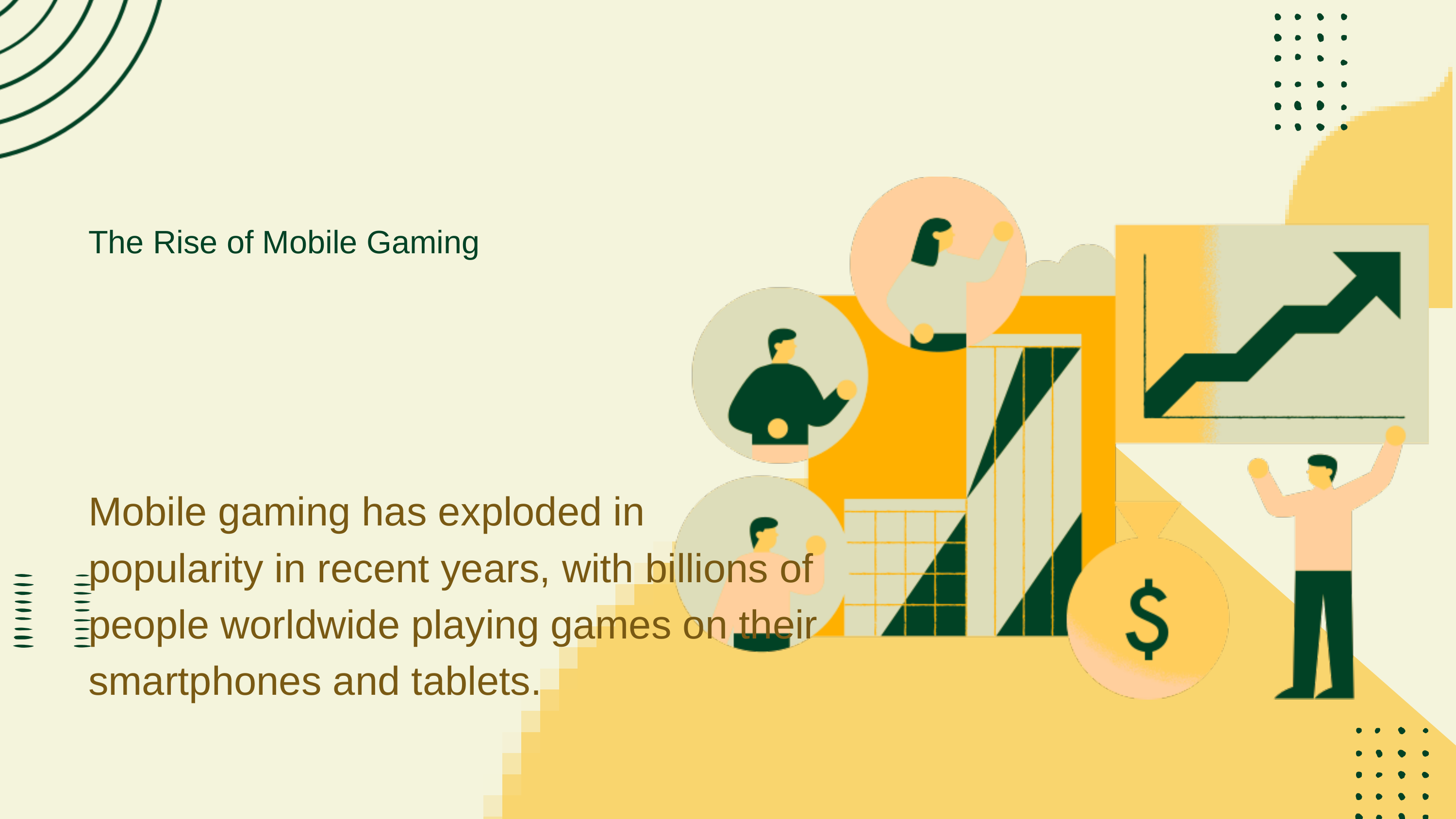

The Rise of Mobile Gaming

Mobile gaming has exploded in popularity in recent years, with billions of people worldwide playing games on their smartphones and tablets.